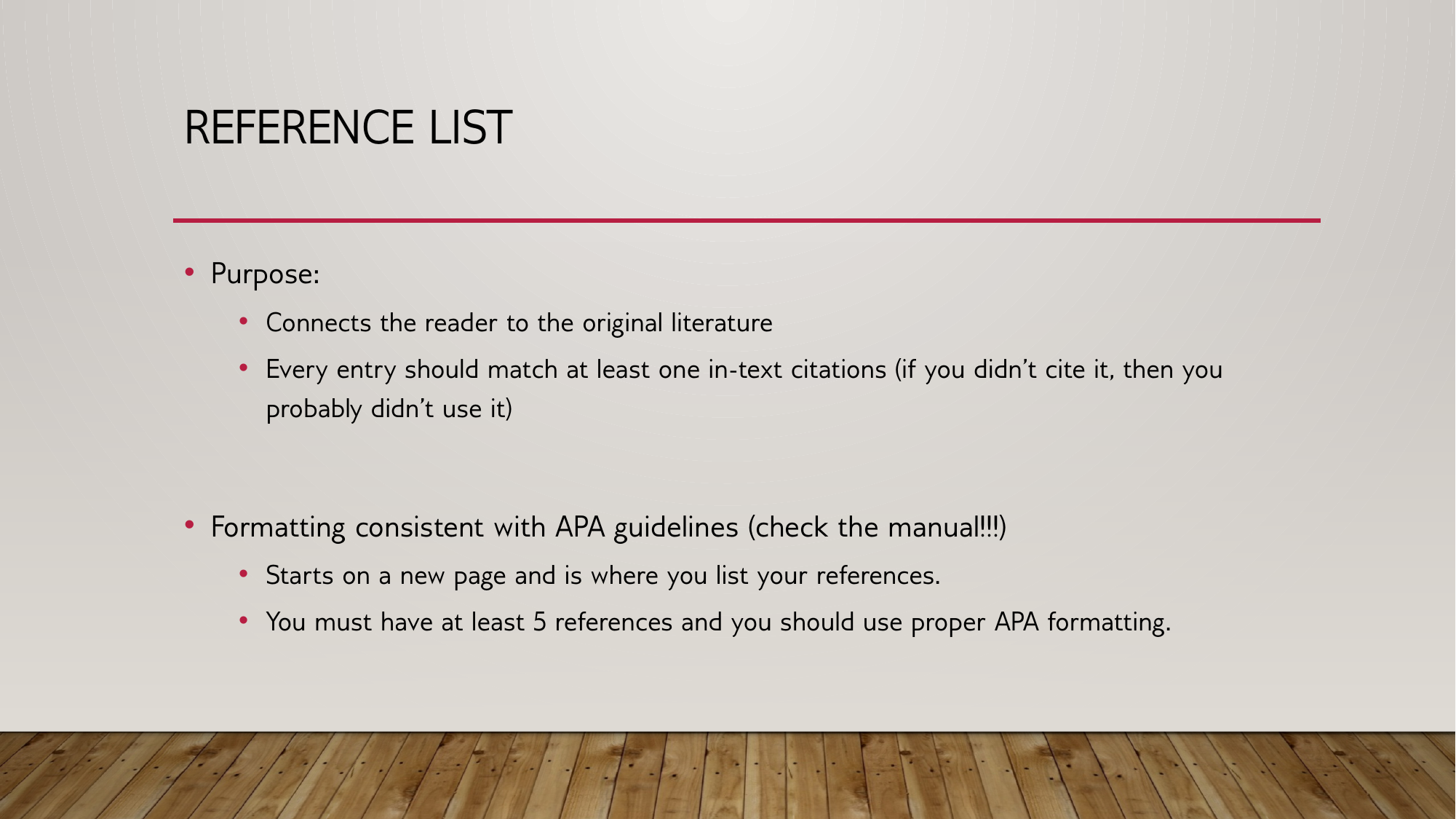

# Reference List
Purpose:
Connects the reader to the original literature
Every entry should match at least one in-text citations (if you didn’t cite it, then you probably didn’t use it)

Formatting consistent with APA guidelines (check the manual!!!)
Starts on a new page and is where you list your references.
You must have at least 5 references and you should use proper APA formatting.